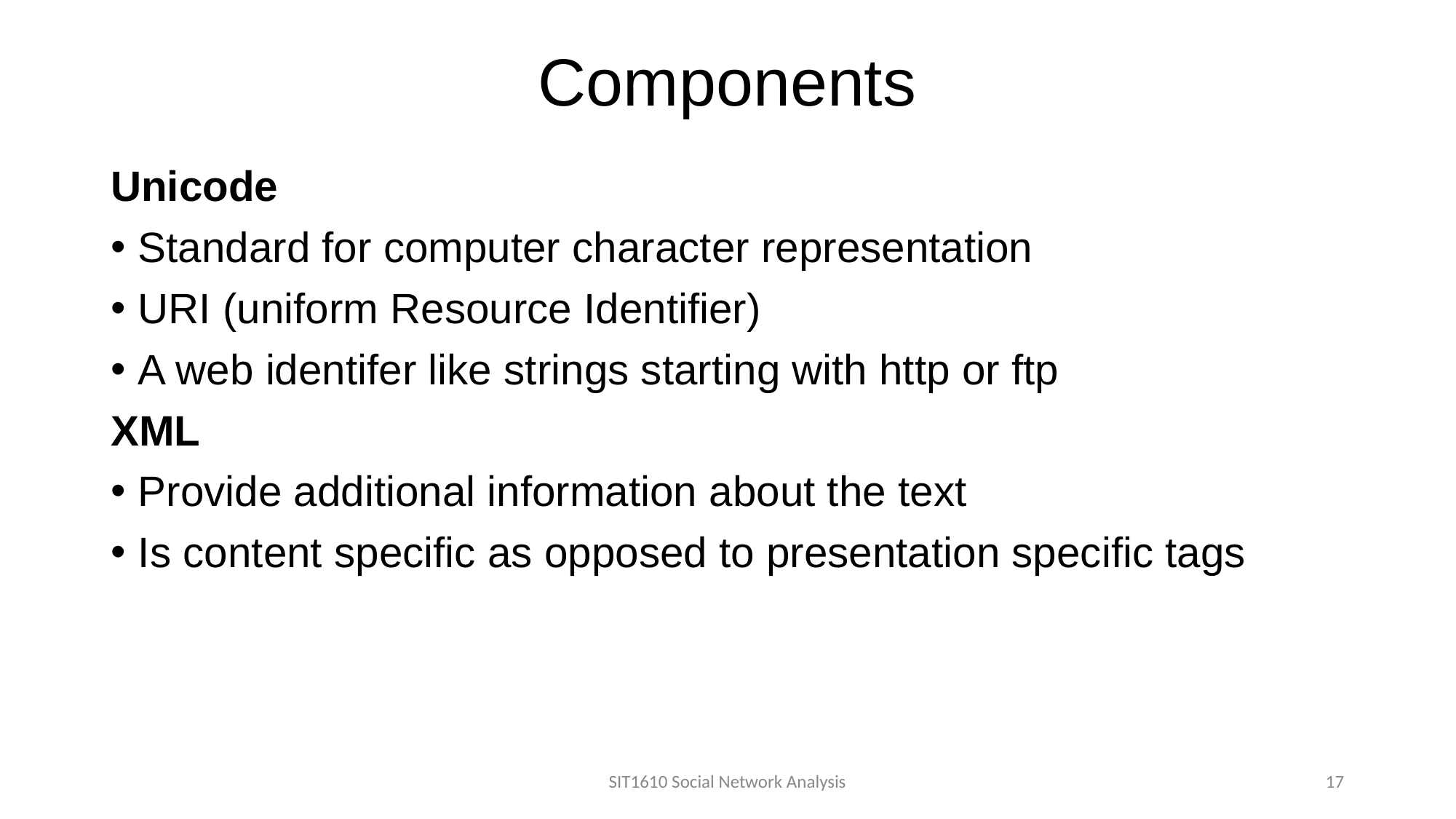

# Components
Unicode
Standard for computer character representation
URI (uniform Resource Identifier)
A web identifer like strings starting with http or ftp
XML
Provide additional information about the text
Is content specific as opposed to presentation specific tags

SIT1610 Social Network Analysis
17